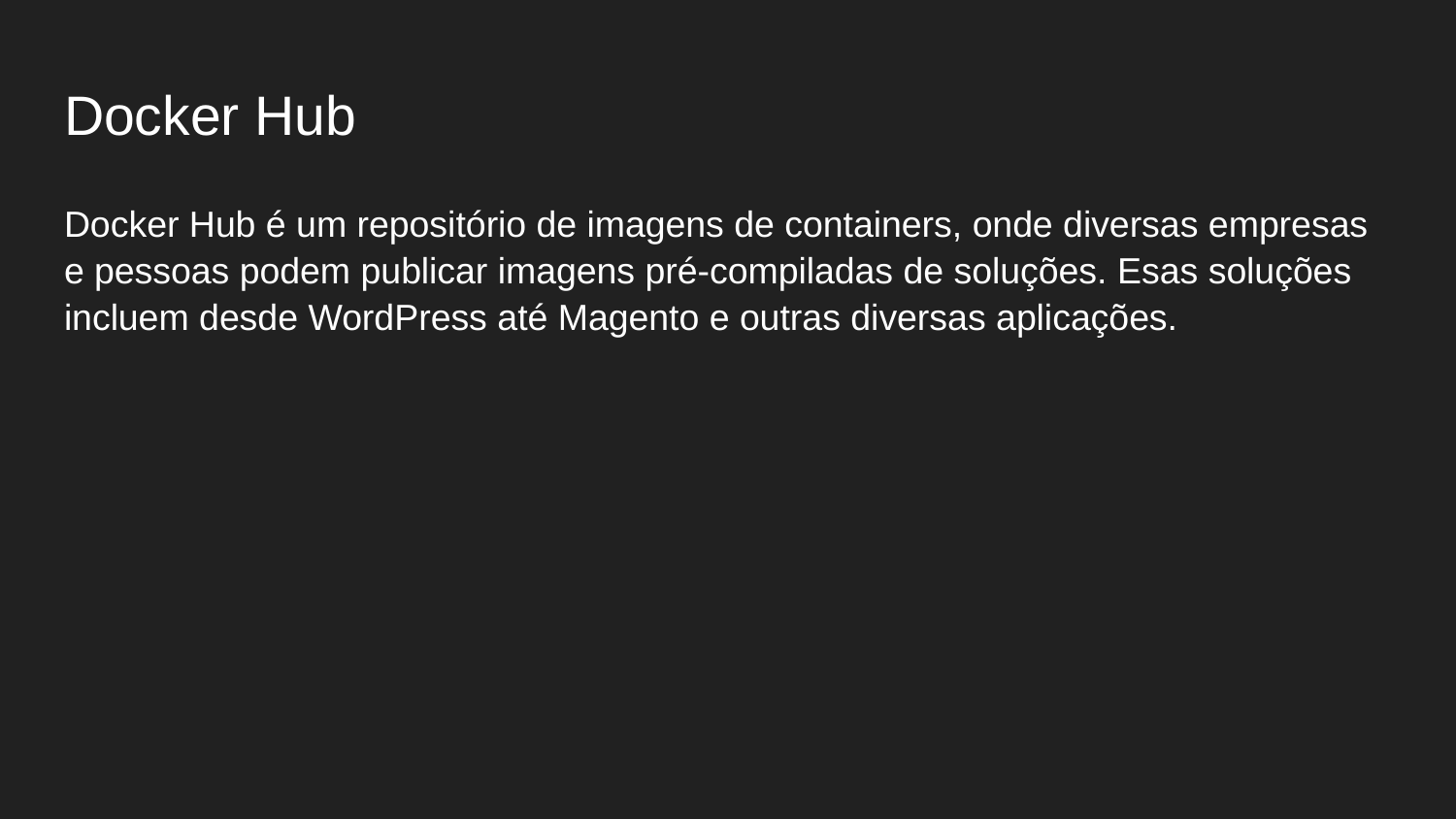

# Docker Hub
Docker Hub é um repositório de imagens de containers, onde diversas empresas e pessoas podem publicar imagens pré-compiladas de soluções. Esas soluções incluem desde WordPress até Magento e outras diversas aplicações.